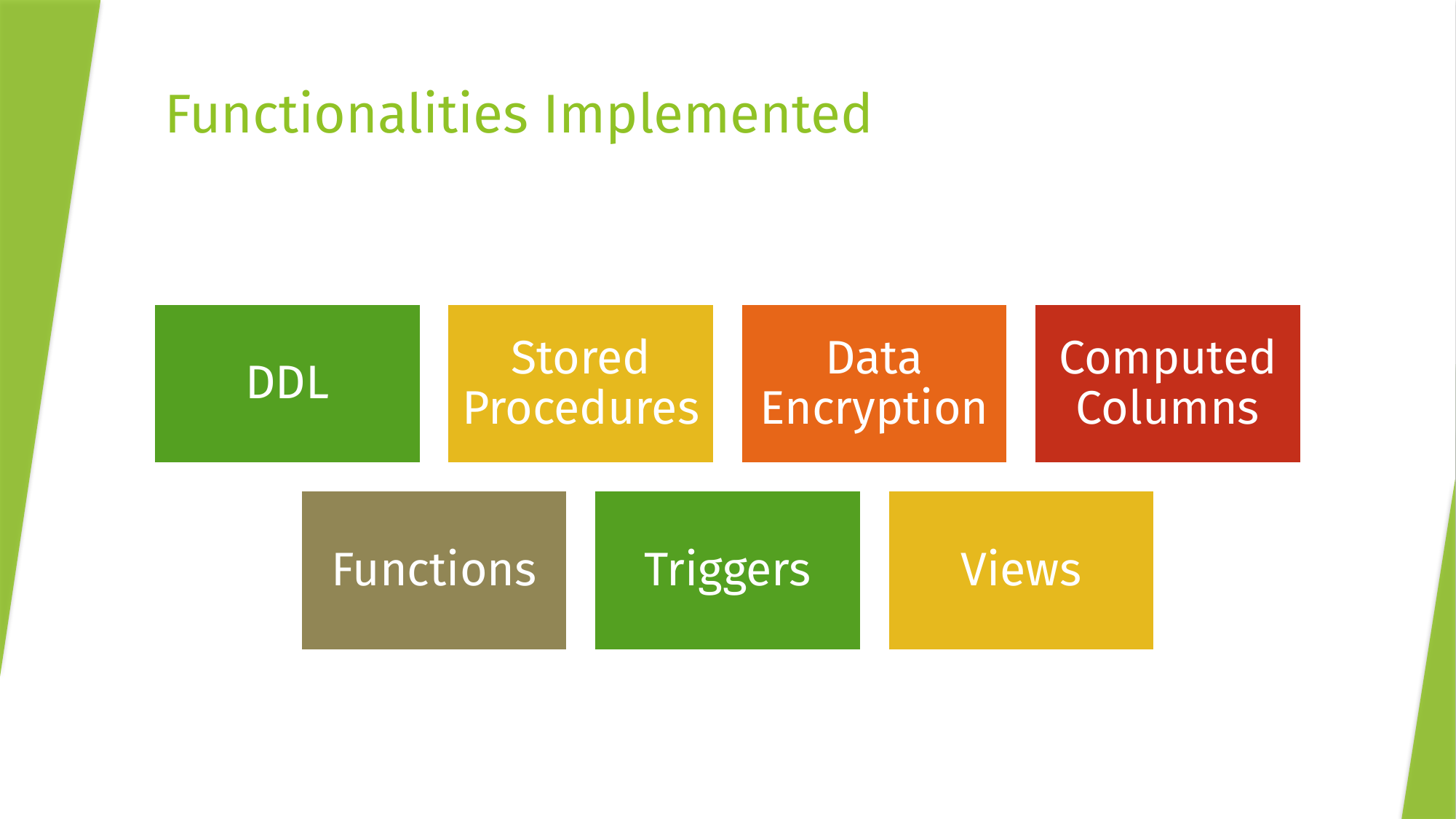

# Functionalities Implemented
DDL
Stored Procedures
Data Encryption
Computed Columns
Functions
Triggers
Views